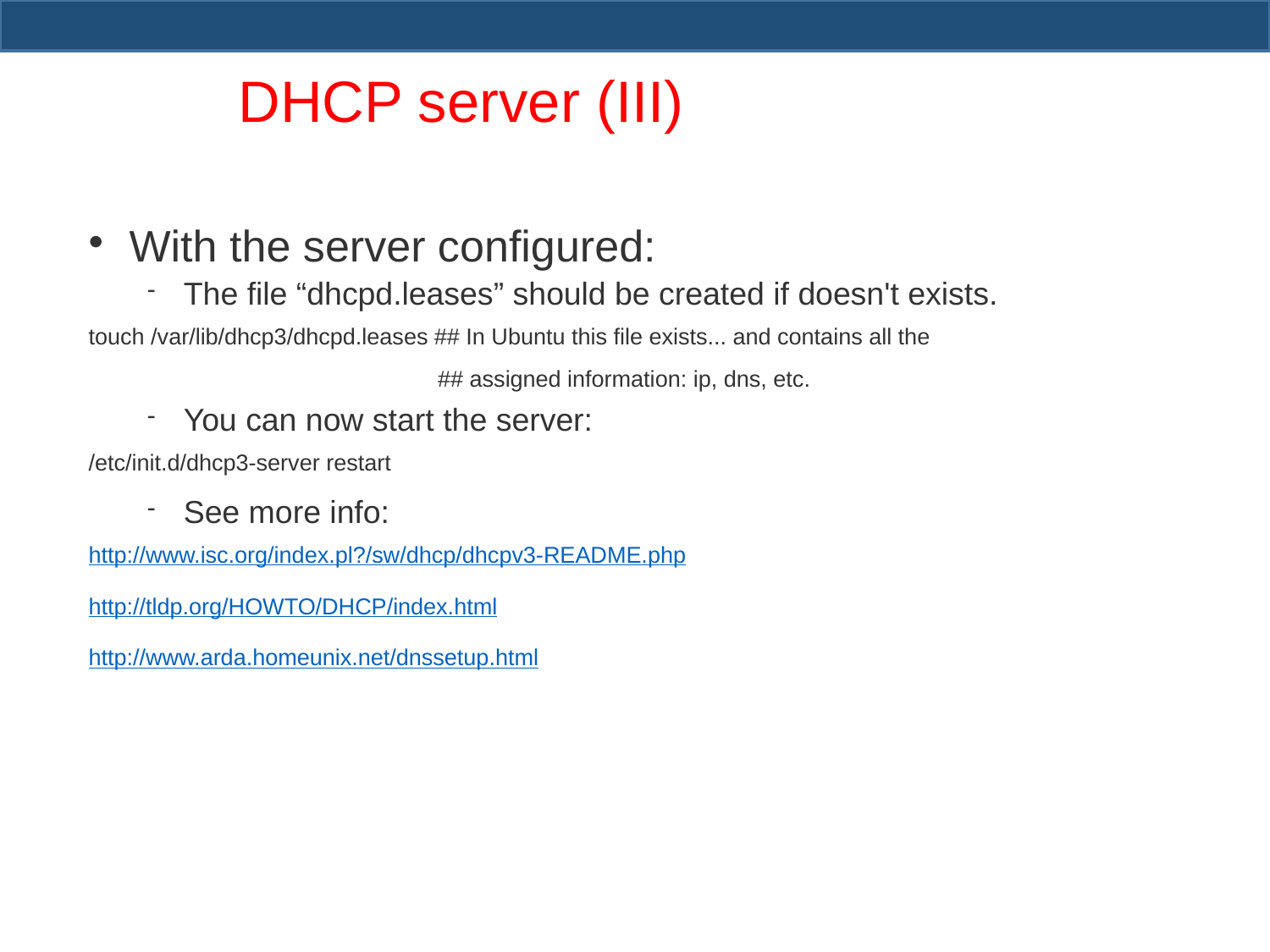

# DHCP server (III)
With the server configured:
The file “dhcpd.leases” should be created if doesn't exists.
touch /var/lib/dhcp3/dhcpd.leases ## In Ubuntu this file exists... and contains all the
                                                       ## assigned information: ip, dns, etc.
You can now start the server:
/etc/init.d/dhcp3-server restart
See more info:
http://www.isc.org/index.pl?/sw/dhcp/dhcpv3-README.php
http://tldp.org/HOWTO/DHCP/index.html
http://www.arda.homeunix.net/dnssetup.html